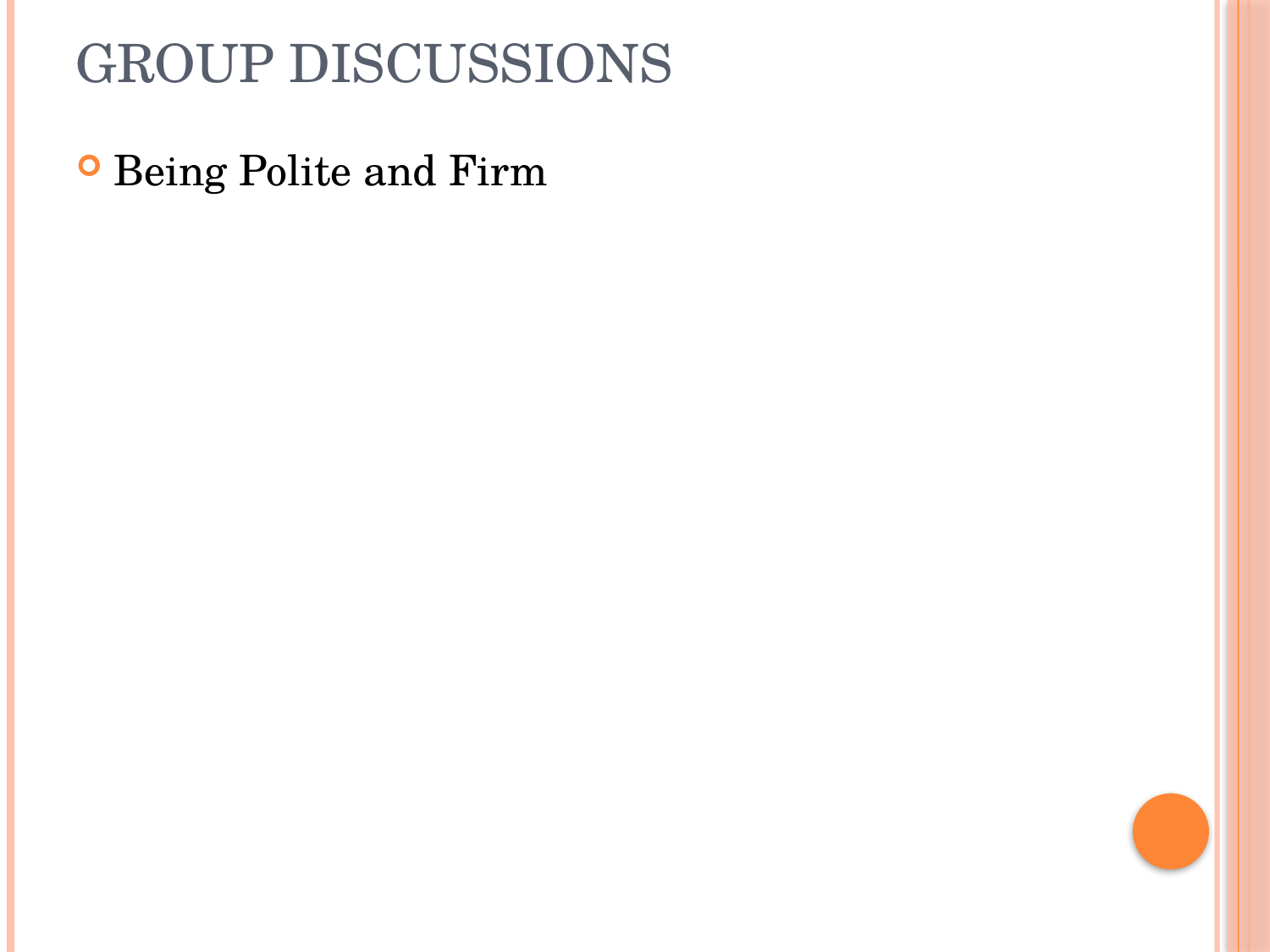

# GROUP DISCUSSIONS
Being Polite and Firm

19